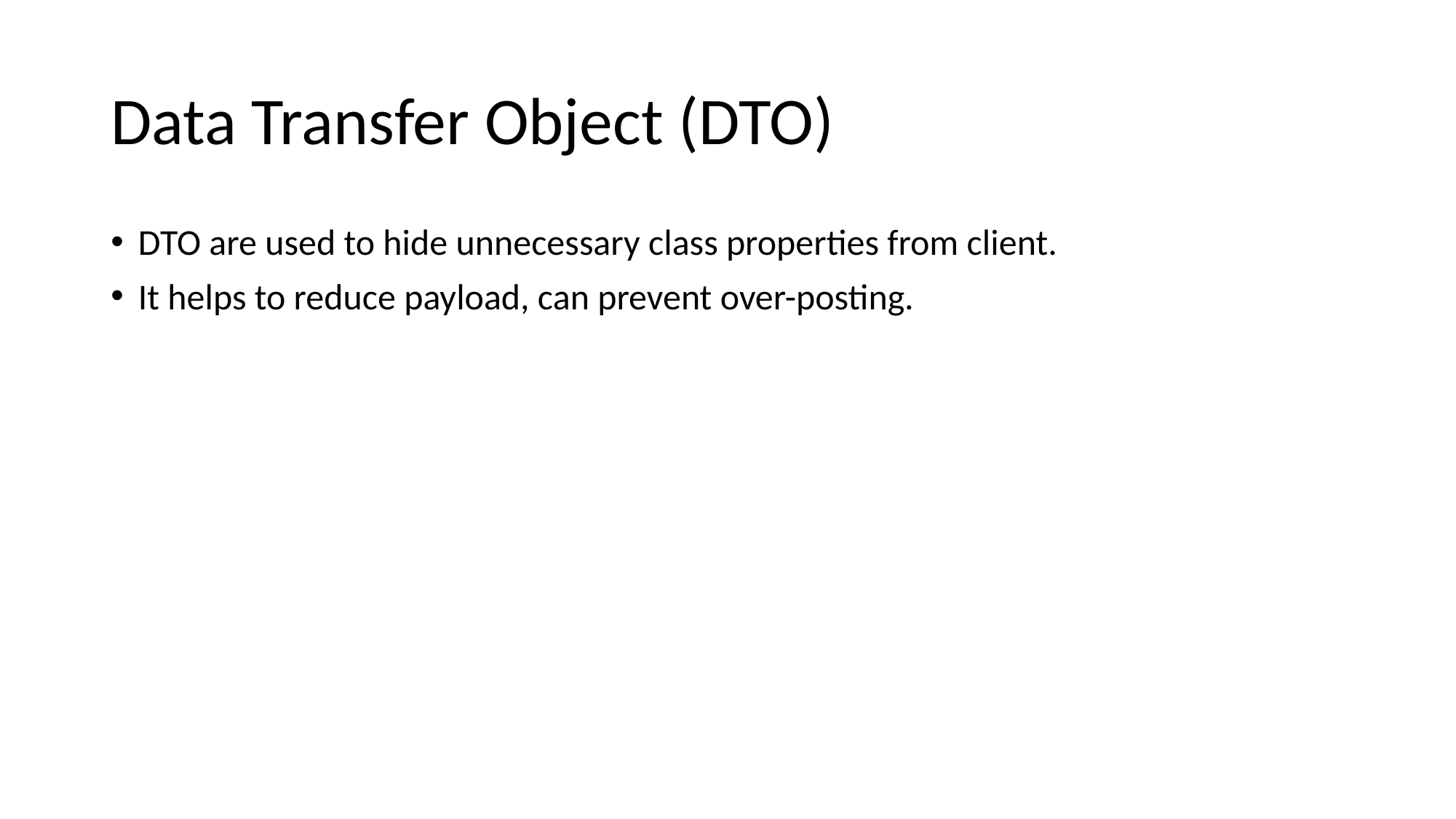

# Data Transfer Object (DTO)
DTO are used to hide unnecessary class properties from client.
It helps to reduce payload, can prevent over-posting.